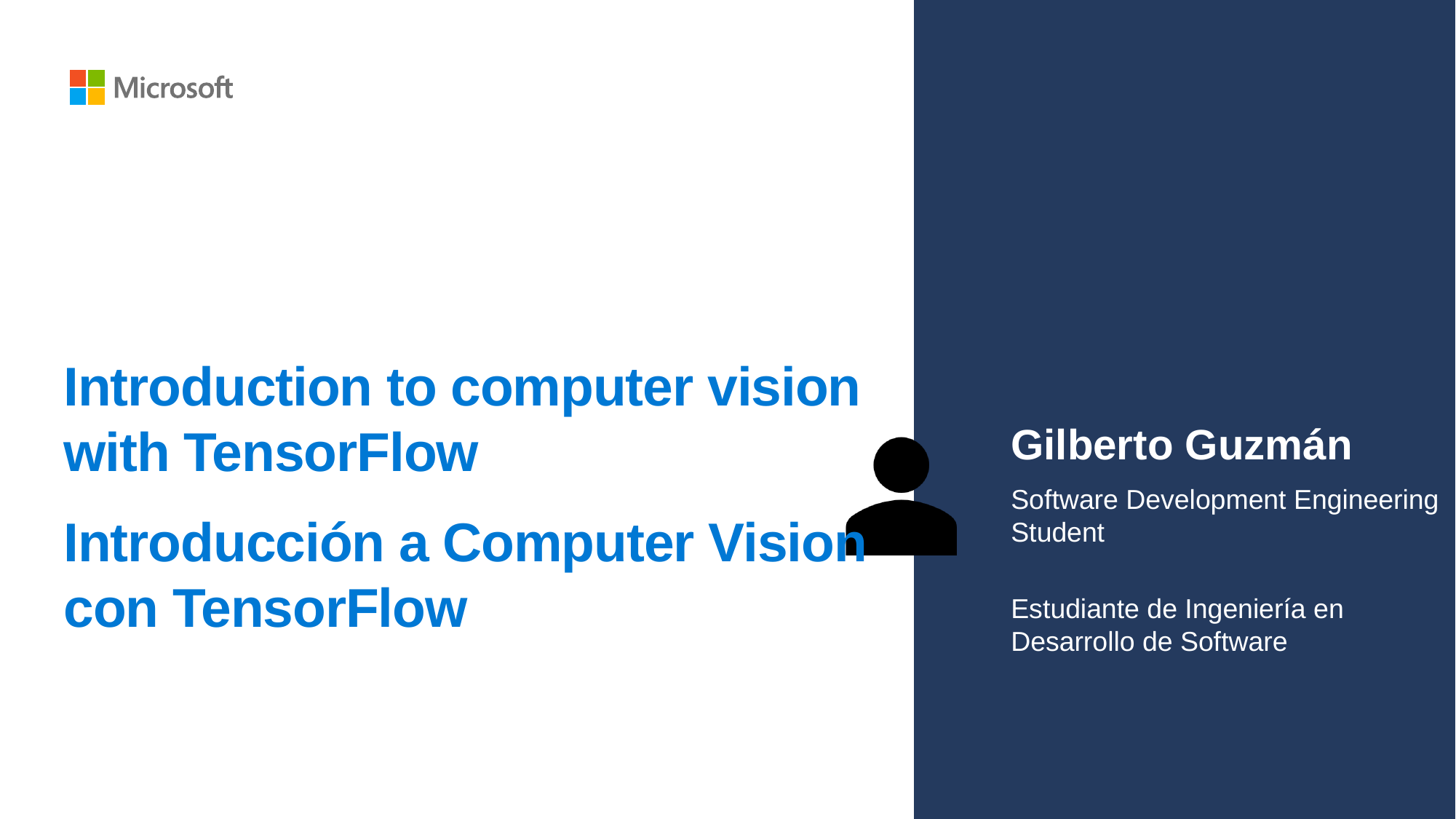

# Introduction to computer vision with TensorFlow
Gilberto Guzmán
Software Development Engineering Student

Estudiante de Ingeniería en Desarrollo de Software
Introducción a Computer Vision con TensorFlow